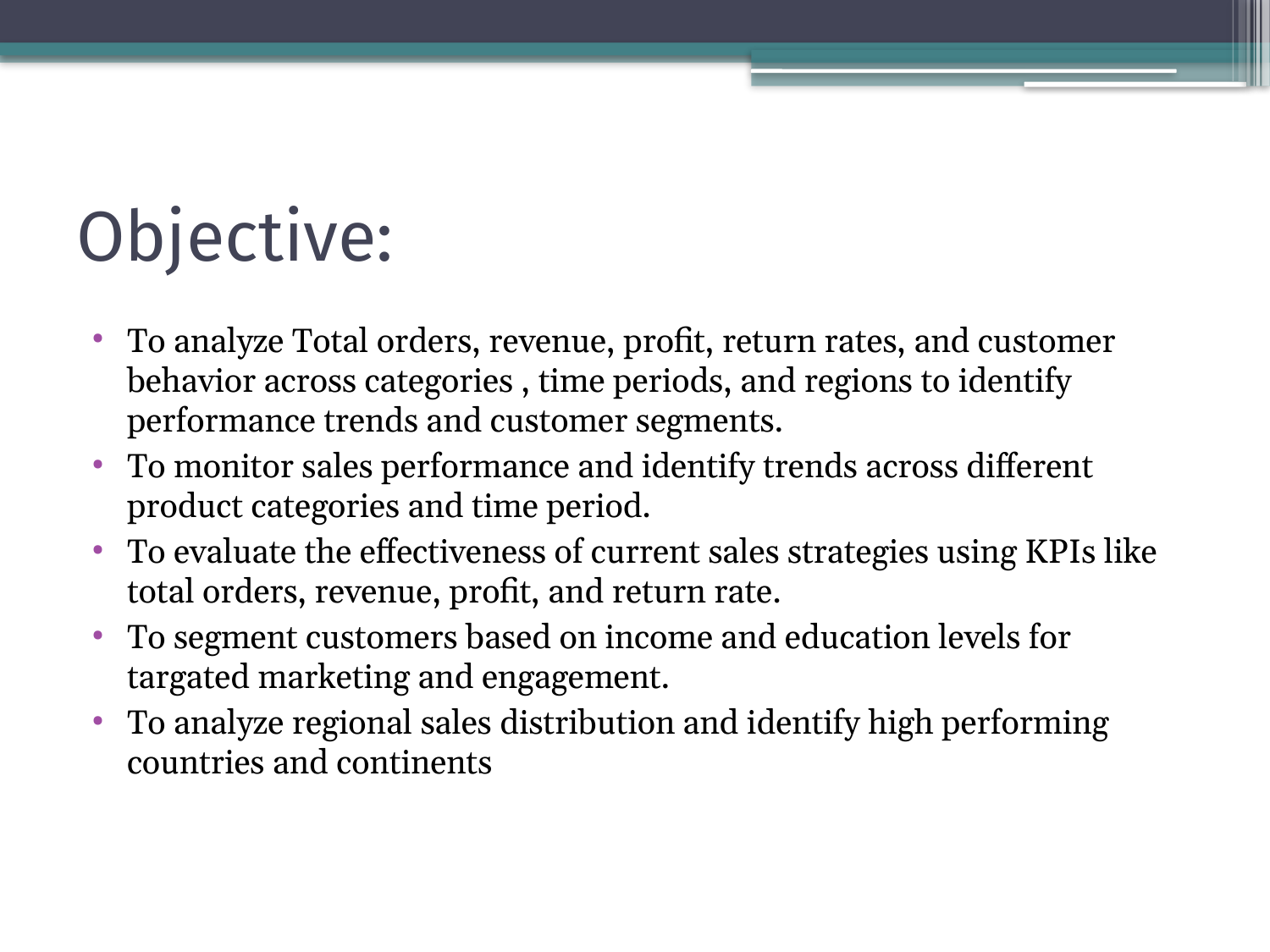

# Objective:
To analyze Total orders, revenue, profit, return rates, and customer behavior across categories , time periods, and regions to identify performance trends and customer segments.
To monitor sales performance and identify trends across different product categories and time period.
To evaluate the effectiveness of current sales strategies using KPIs like total orders, revenue, profit, and return rate.
To segment customers based on income and education levels for targated marketing and engagement.
To analyze regional sales distribution and identify high performing countries and continents